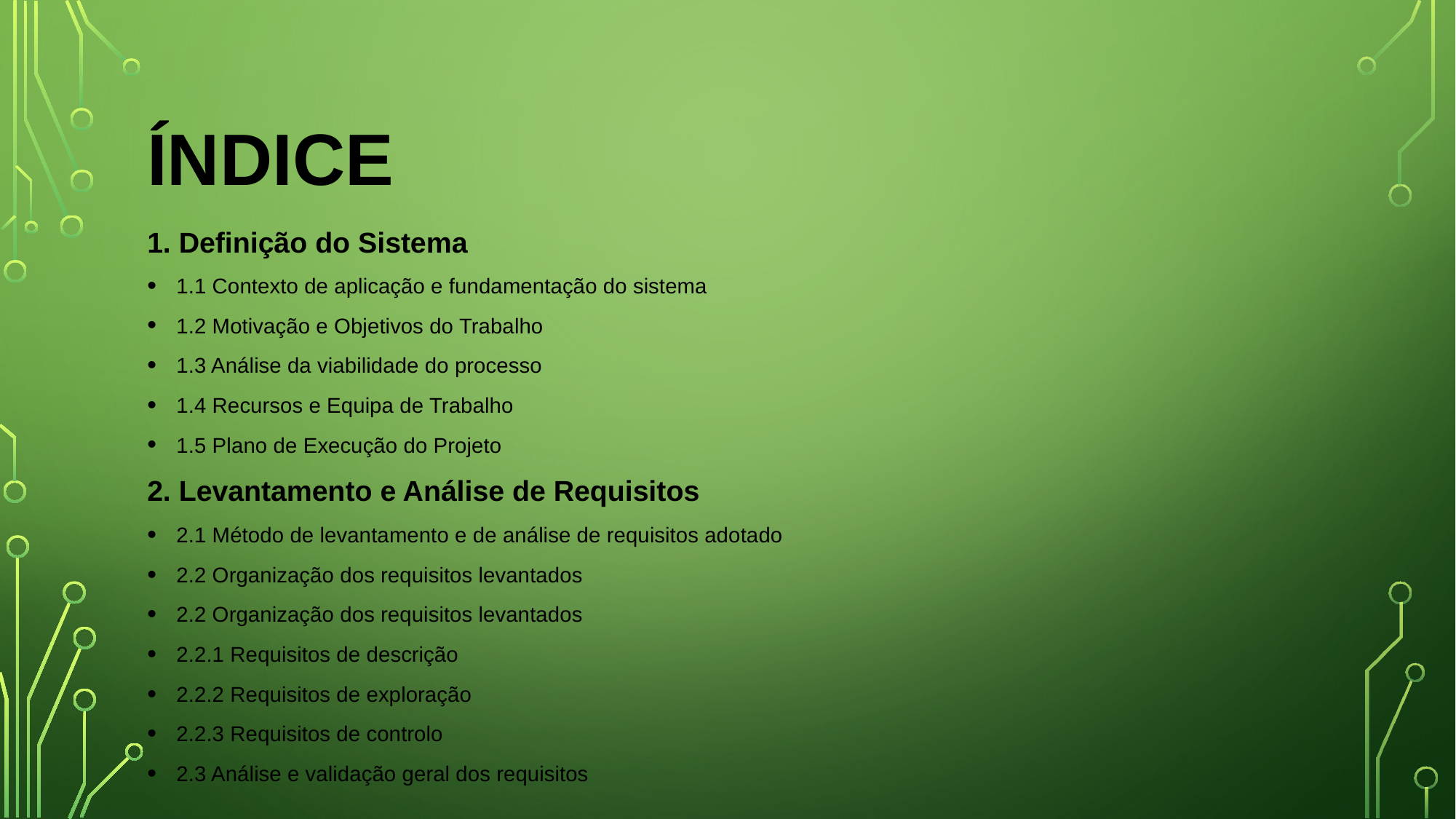

# Índice
1. Definição do Sistema
1.1 Contexto de aplicação e fundamentação do sistema
1.2 Motivação e Objetivos do Trabalho
1.3 Análise da viabilidade do processo
1.4 Recursos e Equipa de Trabalho
1.5 Plano de Execução do Projeto
2. Levantamento e Análise de Requisitos
2.1 Método de levantamento e de análise de requisitos adotado
2.2 Organização dos requisitos levantados
2.2 Organização dos requisitos levantados
2.2.1 Requisitos de descrição
2.2.2 Requisitos de exploração
2.2.3 Requisitos de controlo
2.3 Análise e validação geral dos requisitos